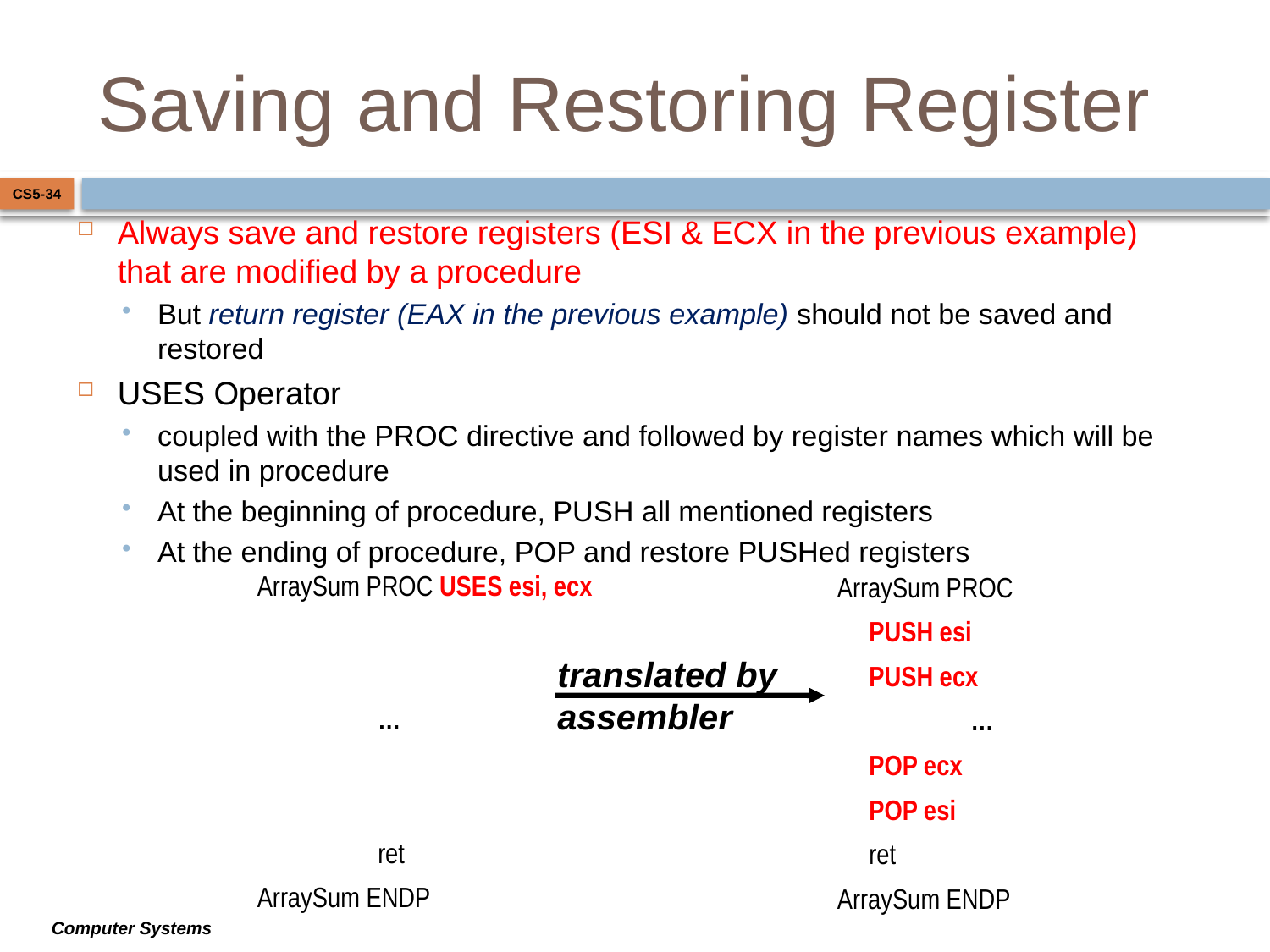

# Saving and Restoring Register
CS5-34
Always save and restore registers (ESI & ECX in the previous example) that are modified by a procedure
But return register (EAX in the previous example) should not be saved and restored
USES Operator
coupled with the PROC directive and followed by register names which will be used in procedure
At the beginning of procedure, PUSH all mentioned registers
At the ending of procedure, POP and restore PUSHed registers

ArraySum PROC USES esi, ecx

                   …

                   ret
ArraySum ENDP
ArraySum PROC
     PUSH esi
     PUSH ecx
                     …
     POP ecx
     POP esi
     ret
ArraySum ENDP
translated by assembler